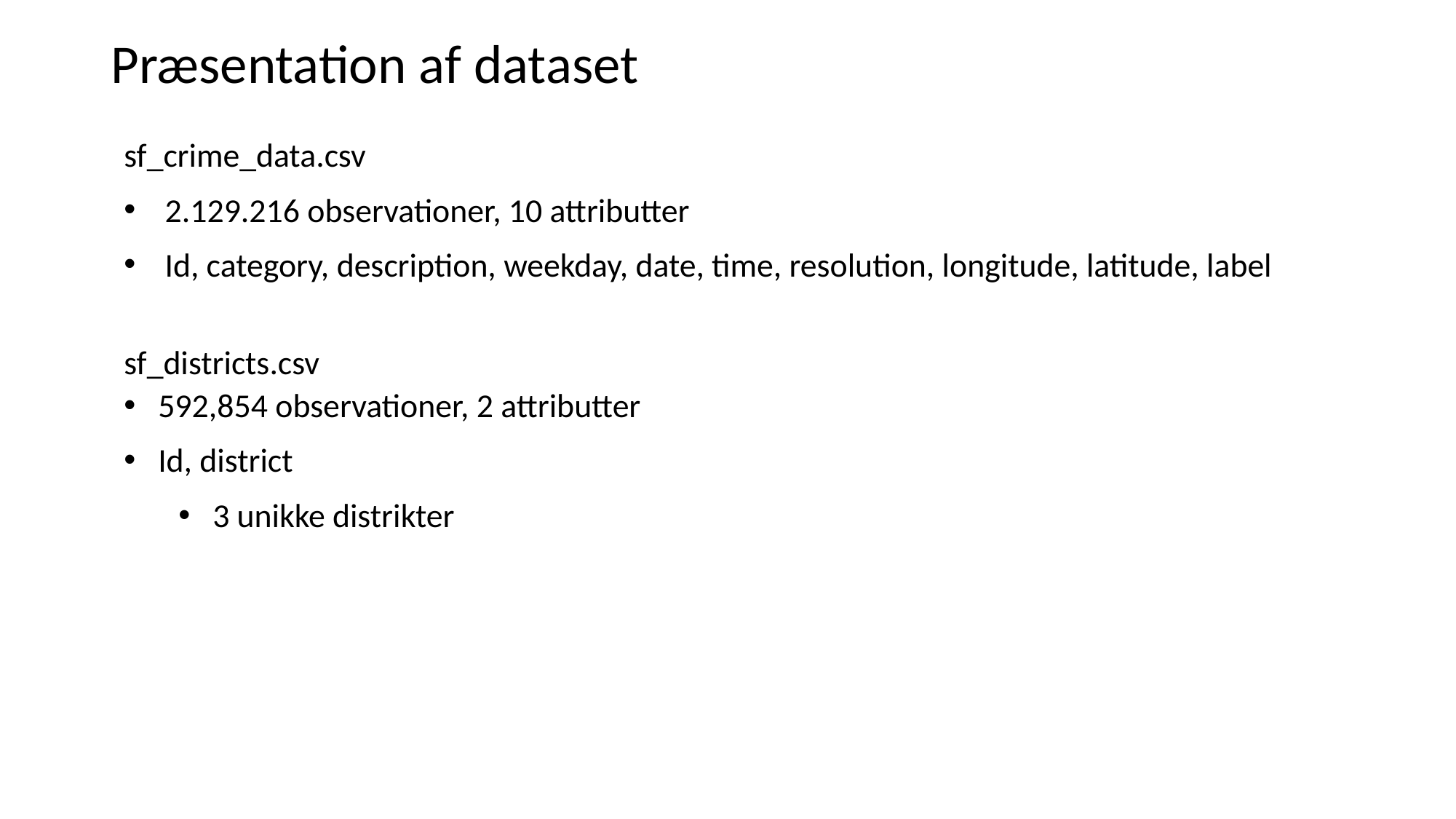

# Præsentation af dataset
sf_crime_data.csv
2.129.216 observationer, 10 attributter
Id, category, description, weekday, date, time, resolution, longitude, latitude, label

sf_districts.csv
592,854 observationer, 2 attributter
Id, district
3 unikke distrikter